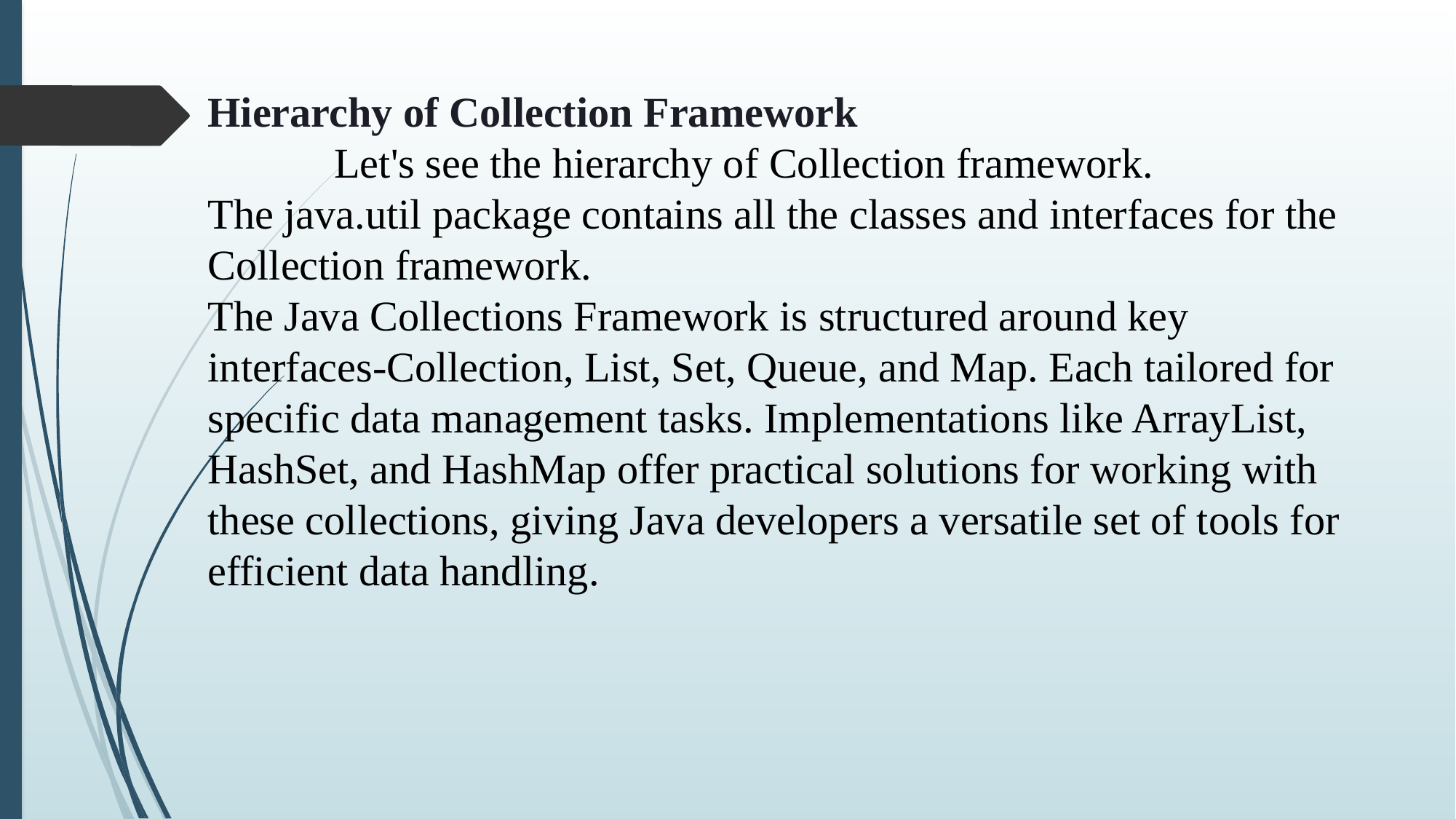

# Hierarchy of Collection Framework Let's see the hierarchy of Collection framework. The java.util package contains all the classes and interfaces for the Collection framework. The Java Collections Framework is structured around key interfaces-Collection, List, Set, Queue, and Map. Each tailored for specific data management tasks. Implementations like ArrayList, HashSet, and HashMap offer practical solutions for working with these collections, giving Java developers a versatile set of tools for efficient data handling.